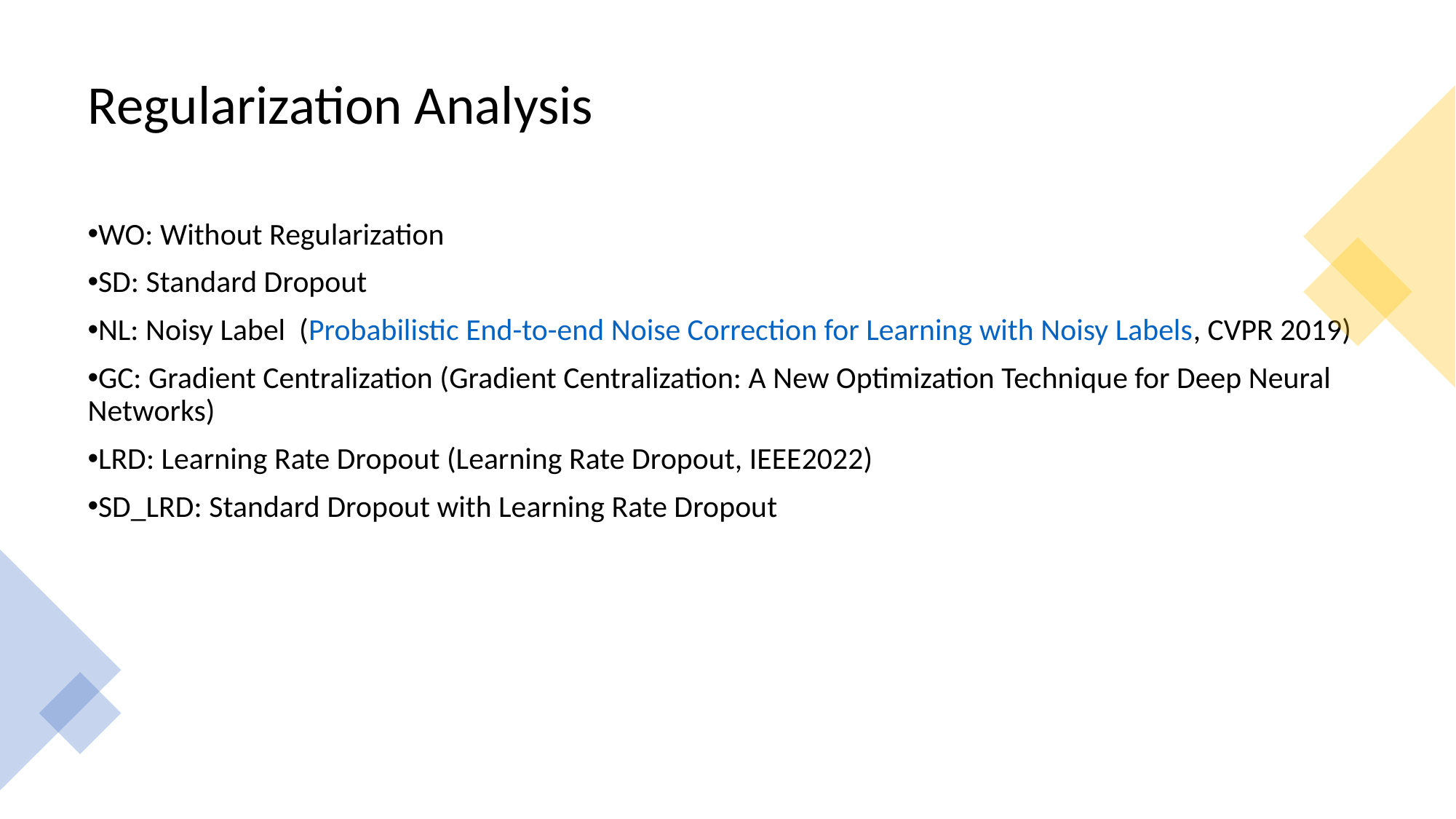

# Regularization Analysis

WO: Without Regularization
SD: Standard Dropout
NL: Noisy Label  (Probabilistic End-to-end Noise Correction for Learning with Noisy Labels, CVPR 2019)
GC: Gradient Centralization (Gradient Centralization: A New Optimization Technique for Deep Neural Networks)
LRD: Learning Rate Dropout (Learning Rate Dropout, IEEE2022)
SD_LRD: Standard Dropout with Learning Rate Dropout